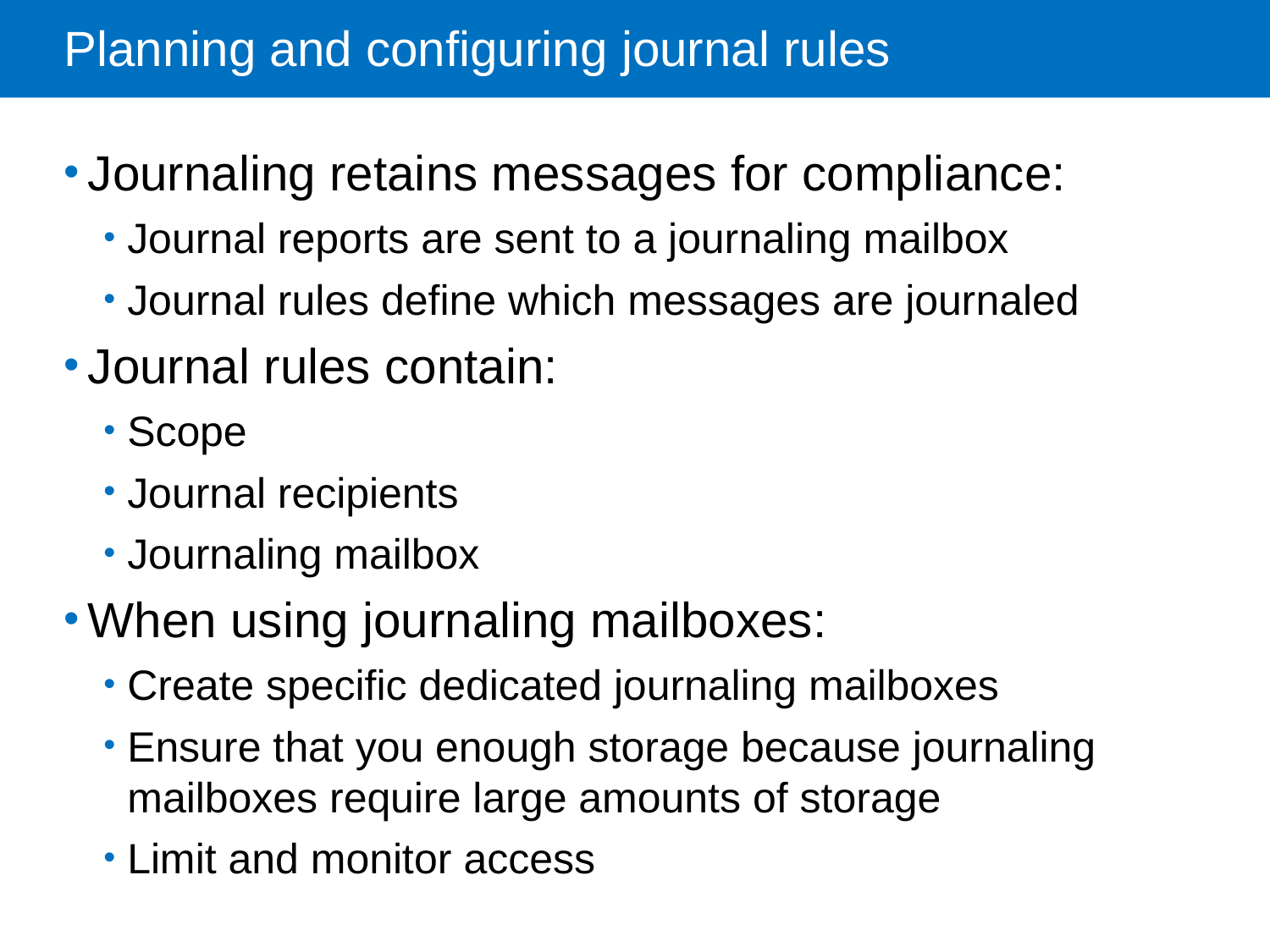

# Planning and configuring journal rules
Journaling retains messages for compliance:
Journal reports are sent to a journaling mailbox
Journal rules define which messages are journaled
Journal rules contain:
Scope
Journal recipients
Journaling mailbox
When using journaling mailboxes:
Create specific dedicated journaling mailboxes
Ensure that you enough storage because journaling mailboxes require large amounts of storage
Limit and monitor access